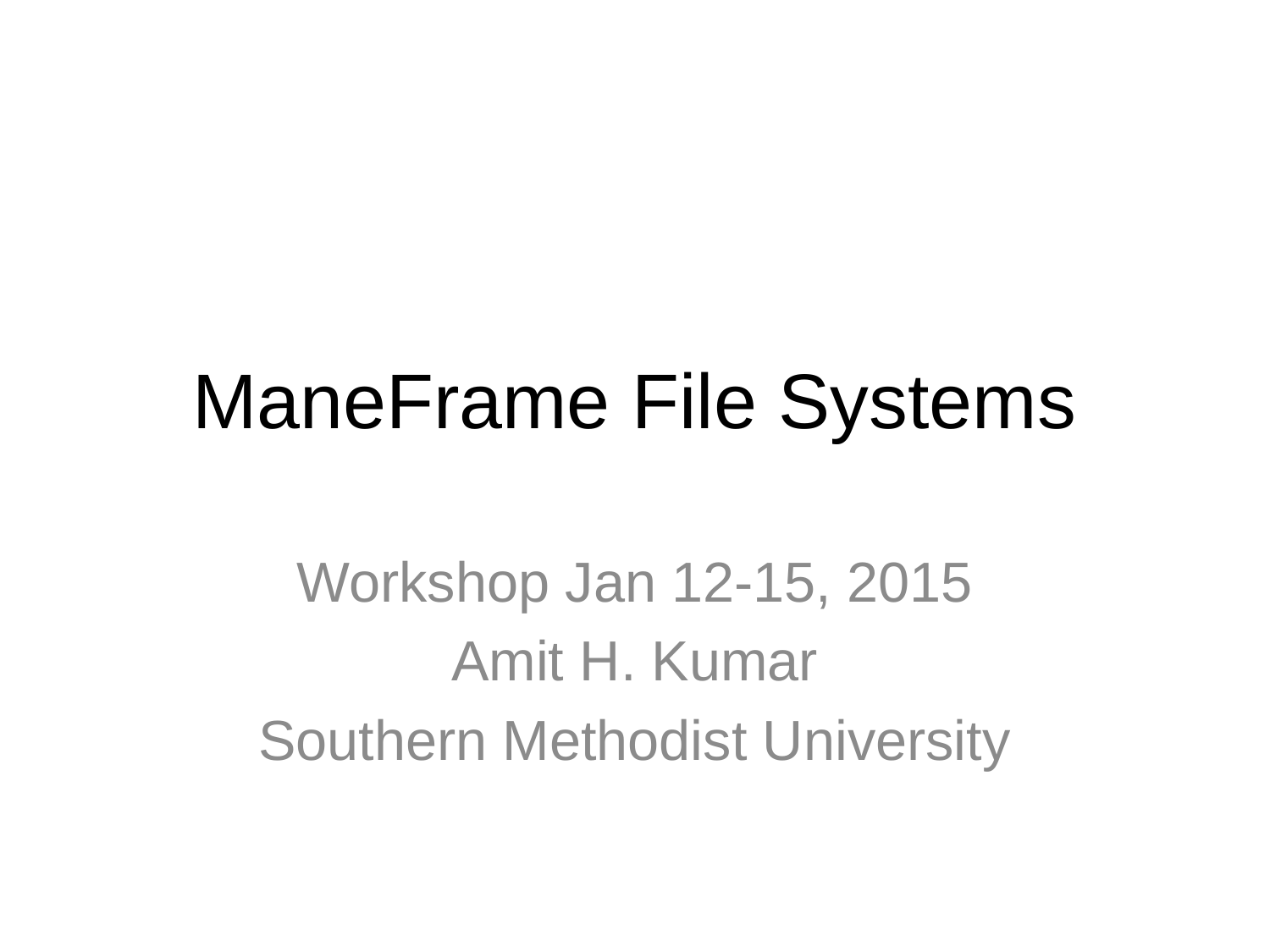

# ManeFrame File Systems
Workshop Jan 12-15, 2015
Amit H. Kumar
Southern Methodist University